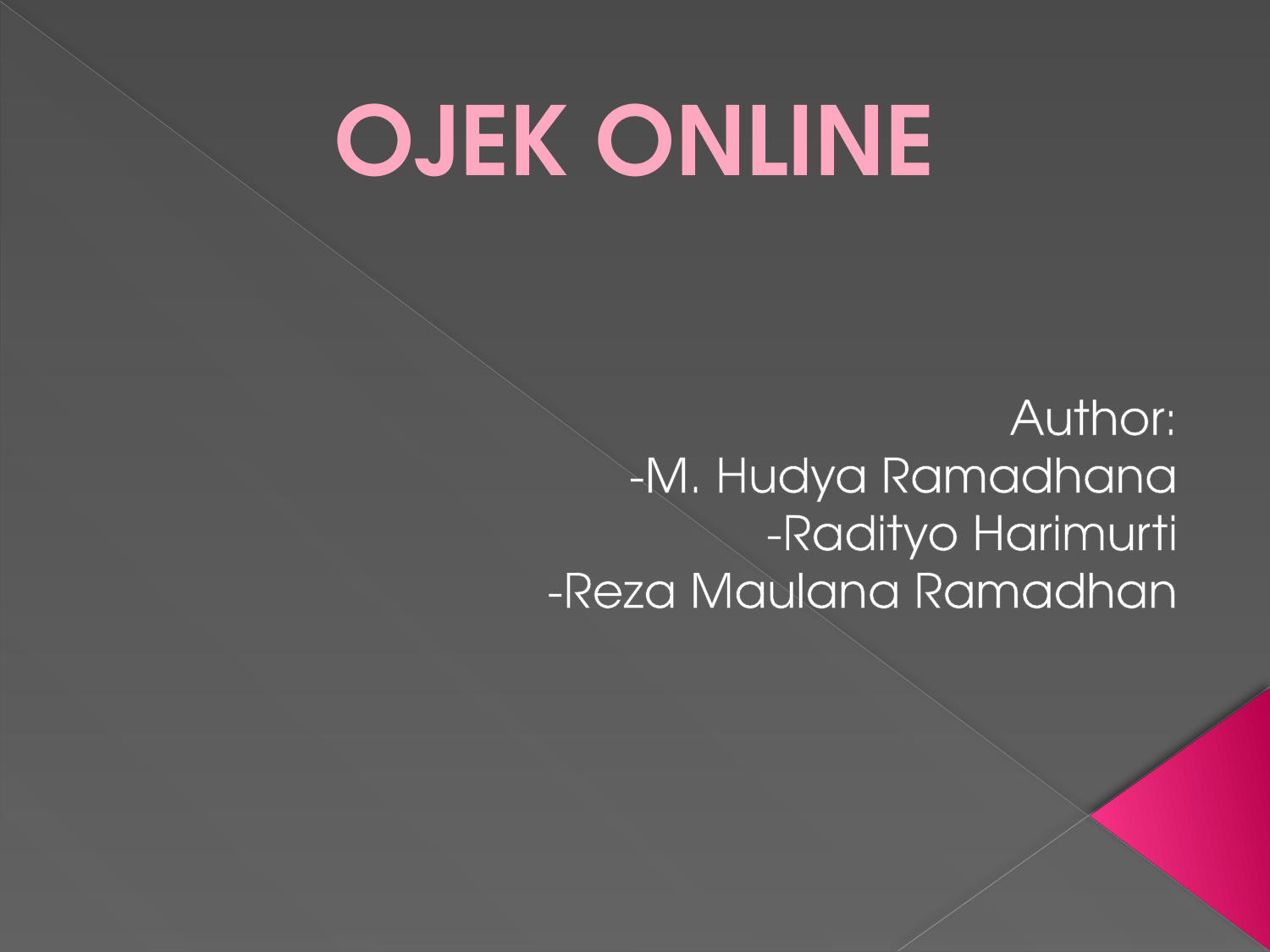

OJEK ONLINE
Author:
-M. Hudya Ramadhana
-Radityo Harimurti
-Reza Maulana Ramadhan